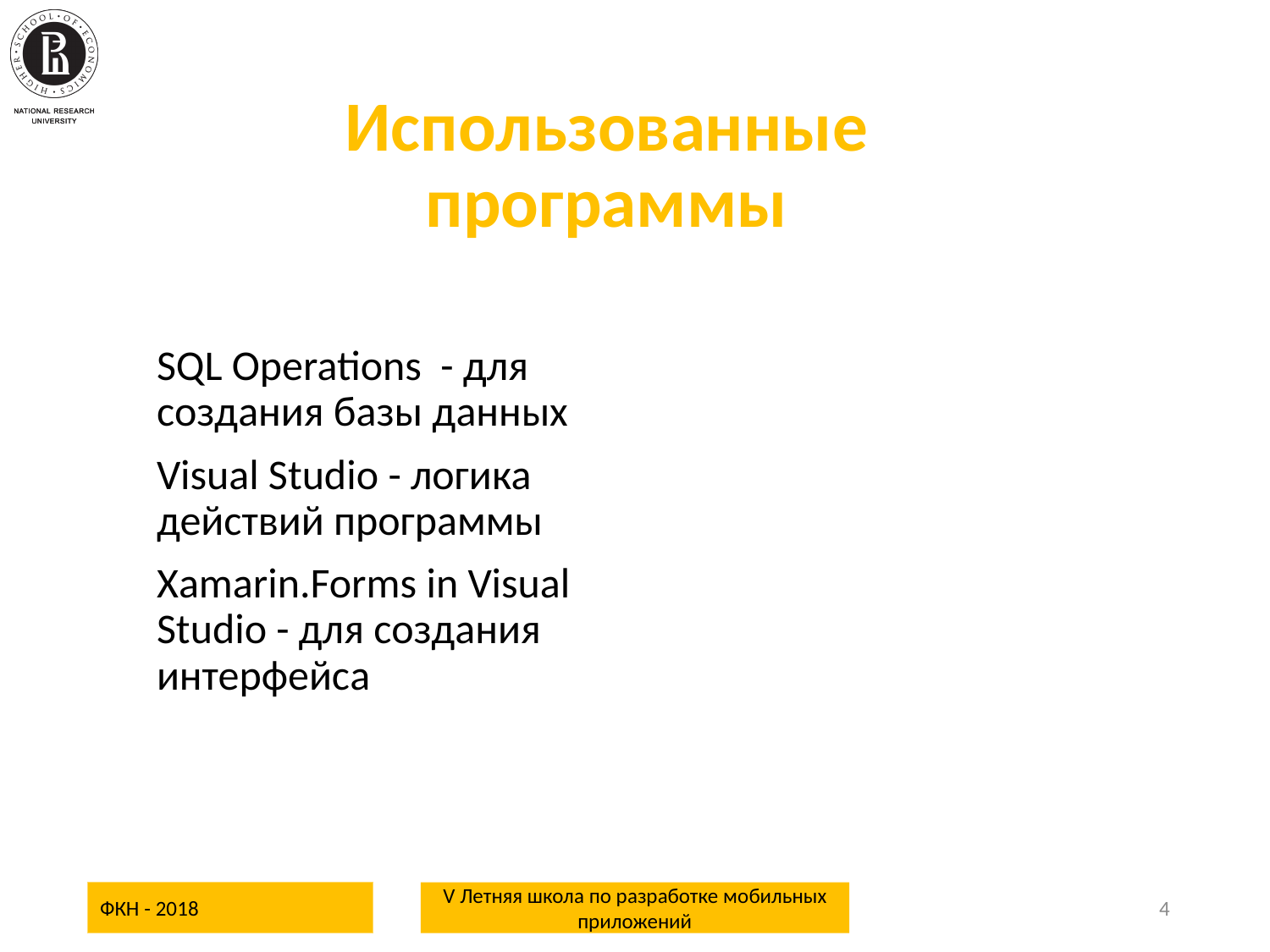

Использованные программы
SQL Operations  - для создания базы данных
Visual Studio - логика действий программы
Xamarin.Forms in Visual Studio - для создания интерфейса

ФКН - 2018
V Летняя школа по разработке мобильных приложений
4